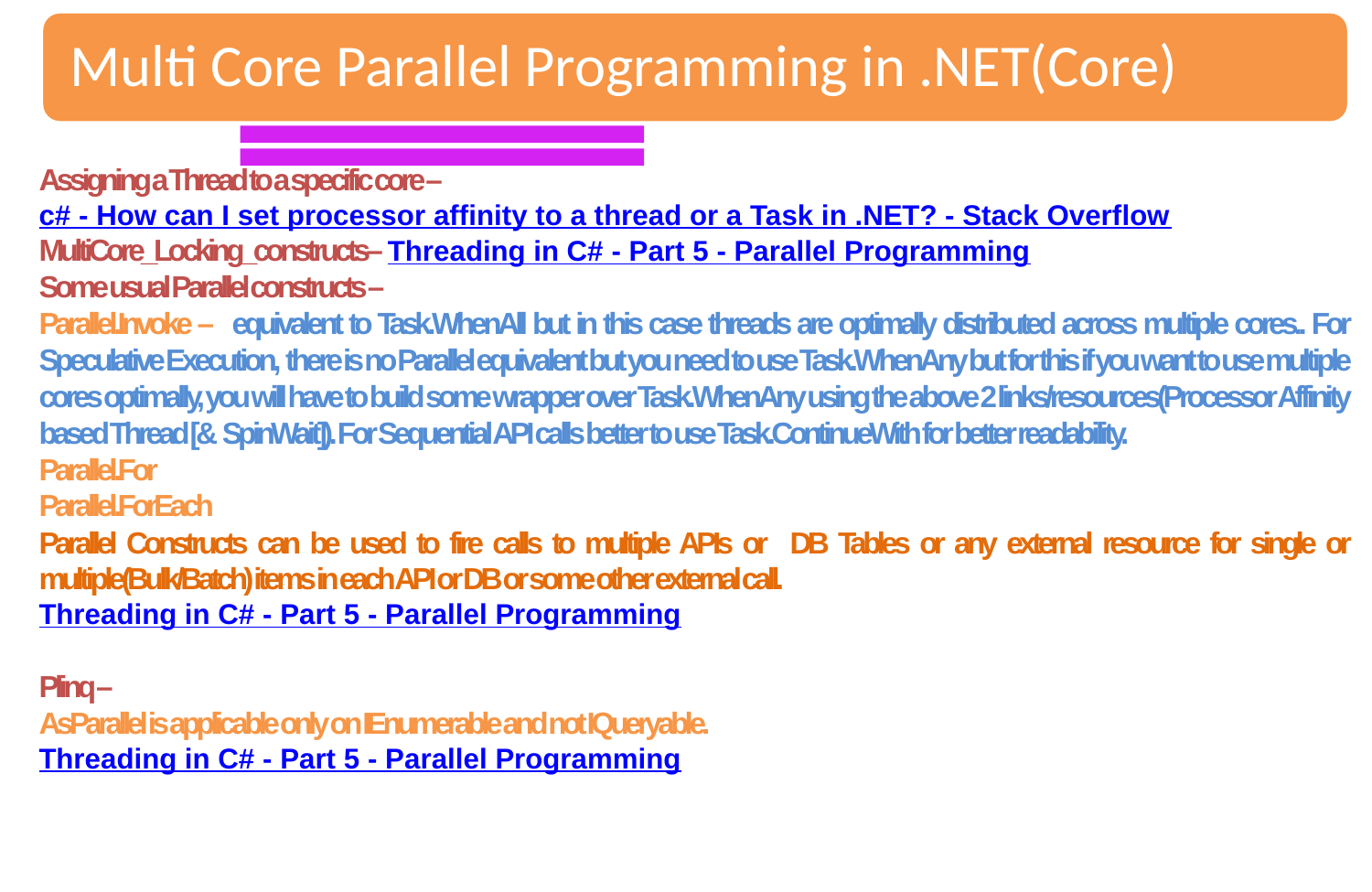

Multi Core Parallel Programming in .NET(Core)

Assigning a Thread to a specific core –
c# - How can I set processor affinity to a thread or a Task in .NET? - Stack Overflow
MultiCore_Locking_constructs– Threading in C# - Part 5 - Parallel Programming
Some usual Parallel constructs –
Parallel.Invoke –  equivalent to Task.WhenAll but in this case threads are optimally distributed across multiple cores.. For Speculative Execution,  there is no Parallel equivalent but you need to use Task.WhenAny but for this if you want to use multiple cores optimally, you will have to build some wrapper over Task.WhenAny using the above 2 links/resources(Processor Affinity based Thread [&  SpinWait]). For Sequential API calls better to use Task.ContinueWith for better readability.
Parallel.For
Parallel.ForEach
Parallel Constructs can be used to fire calls to multiple APIs or  DB Tables or any external resource for single or multiple(Bulk/Batch) items in each API or DB or some other external call.
Threading in C# - Part 5 - Parallel Programming

Plinq –
AsParallel is applicable only on IEnumerable and not IQueryable.
Threading in C# - Part 5 - Parallel Programming